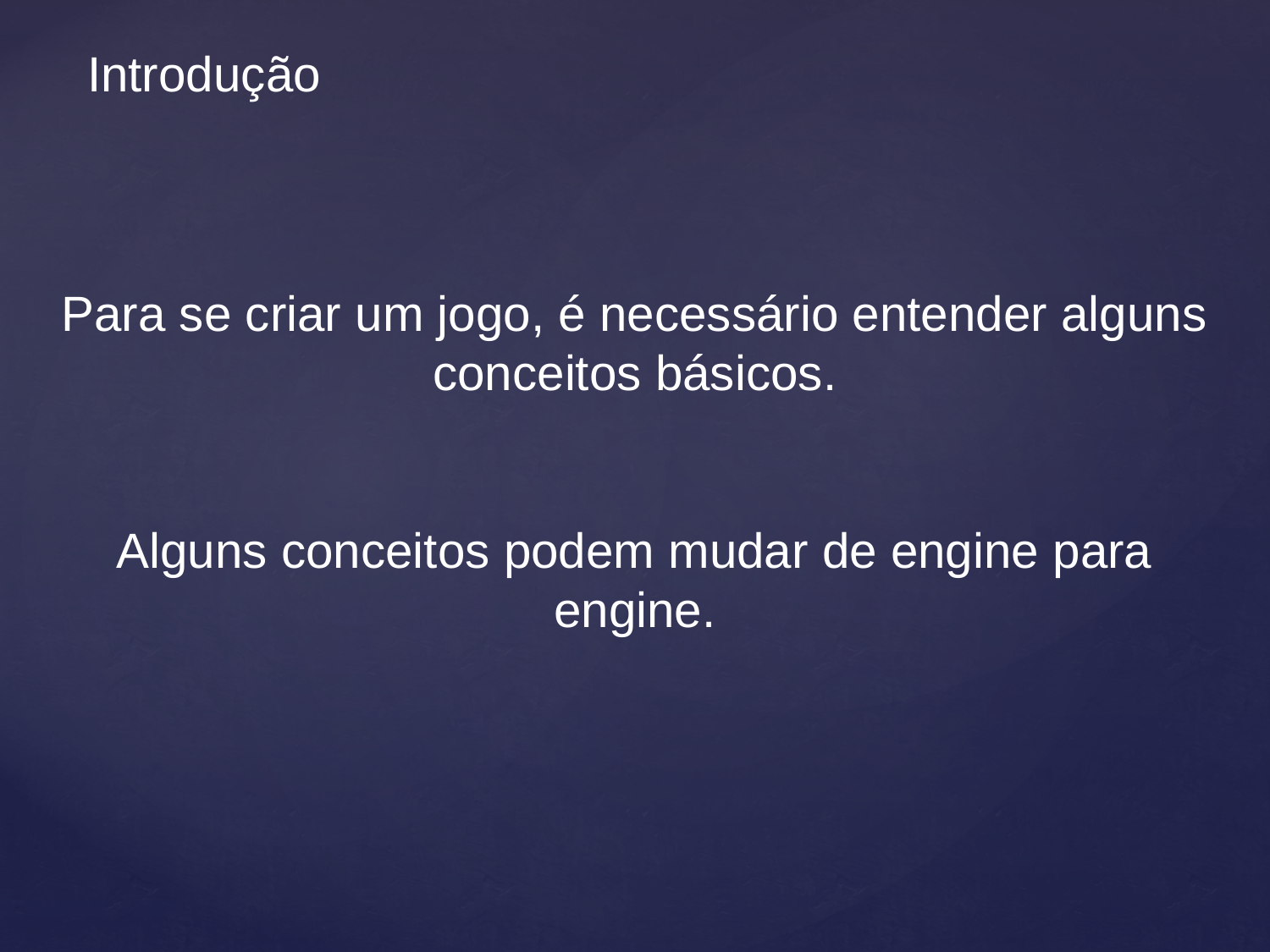

Introdução
Para se criar um jogo, é necessário entender alguns conceitos básicos.

Alguns conceitos podem mudar de engine para engine.